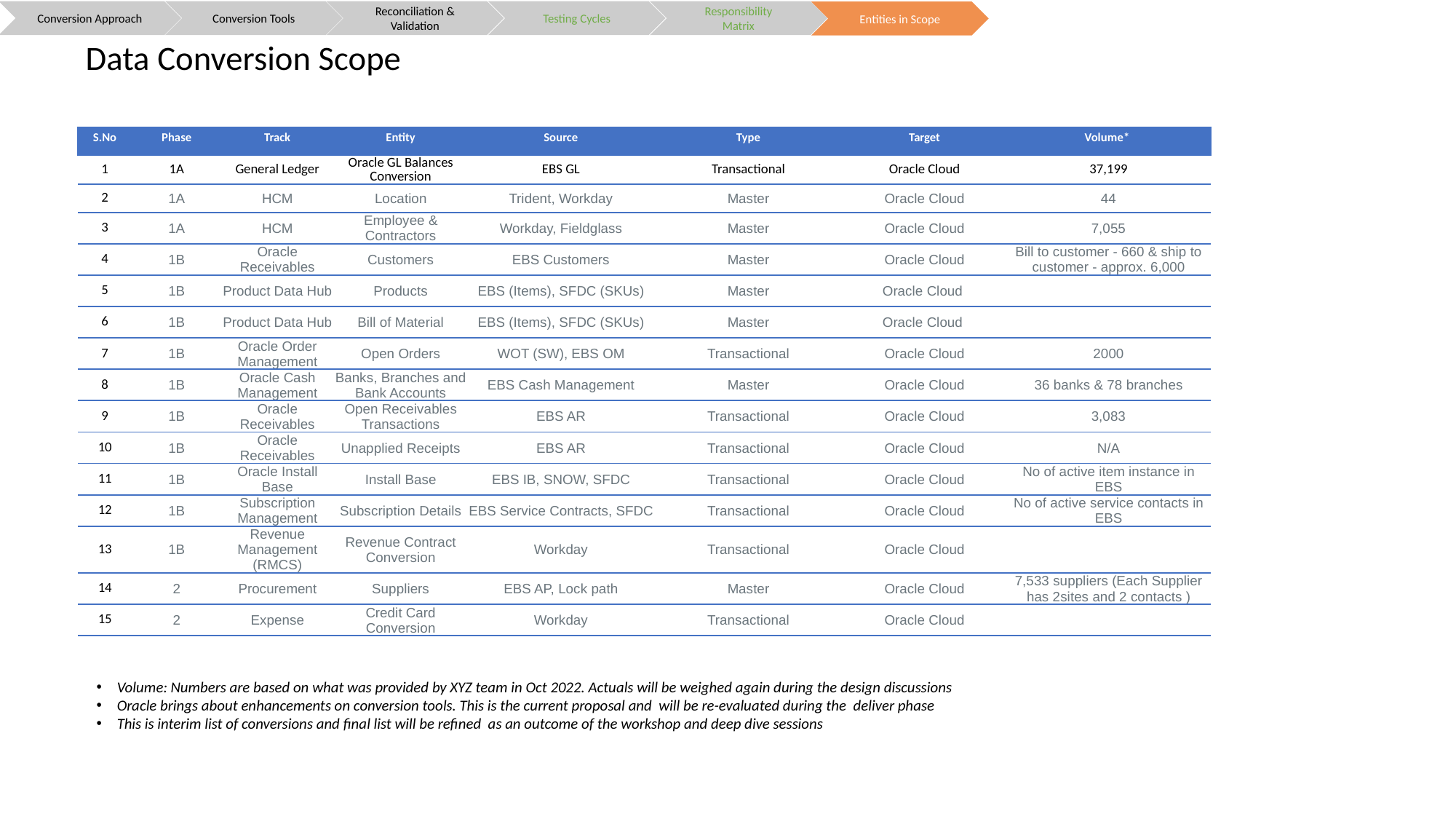

Conversion Approach
Conversion Tools
Reconciliation & Validation
Testing Cycles
Responsibility Matrix
Entities in Scope
# Data Conversion Scope
| S.No | Phase | Track | Entity | Source | Type | Target | Volume\* |
| --- | --- | --- | --- | --- | --- | --- | --- |
| 1 | 1A | General Ledger | Oracle GL Balances Conversion | EBS GL | Transactional | Oracle Cloud | 37,199 |
| 2 | 1A | HCM | Location | Trident, Workday | Master | Oracle Cloud | 44 |
| 3 | 1A | HCM | Employee & Contractors | Workday, Fieldglass | Master | Oracle Cloud | 7,055 |
| 4 | 1B | Oracle Receivables | Customers | EBS Customers | Master | Oracle Cloud | Bill to customer - 660 & ship to customer - approx. 6,000 |
| 5 | 1B | Product Data Hub | Products | EBS (Items), SFDC (SKUs) | Master | Oracle Cloud |  |
| 6 | 1B | Product Data Hub | Bill of Material | EBS (Items), SFDC (SKUs) | Master | Oracle Cloud |  |
| 7 | 1B | Oracle Order Management | Open Orders | WOT (SW), EBS OM | Transactional | Oracle Cloud | 2000 |
| 8 | 1B | Oracle Cash Management | Banks, Branches and Bank Accounts | EBS Cash Management | Master | Oracle Cloud | 36 banks & 78 branches |
| 9 | 1B | Oracle Receivables | Open Receivables Transactions | EBS AR | Transactional | Oracle Cloud | 3,083 |
| 10 | 1B | Oracle Receivables | Unapplied Receipts | EBS AR | Transactional | Oracle Cloud | N/A |
| 11 | 1B | Oracle Install Base | Install Base | EBS IB, SNOW, SFDC | Transactional | Oracle Cloud | No of active item instance in EBS |
| 12 | 1B | Subscription Management | Subscription Details | EBS Service Contracts, SFDC | Transactional | Oracle Cloud | No of active service contacts in EBS |
| 13 | 1B | Revenue Management (RMCS) | Revenue Contract Conversion | Workday | Transactional | Oracle Cloud |  |
| 14 | 2 | Procurement | Suppliers | EBS AP, Lock path | Master | Oracle Cloud | 7,533 suppliers (Each Supplier has 2sites and 2 contacts ) |
| 15 | 2 | Expense | Credit Card Conversion | Workday | Transactional | Oracle Cloud |  |
Volume: Numbers are based on what was provided by XYZ team in Oct 2022. Actuals will be weighed again during the design discussions
Oracle brings about enhancements on conversion tools. This is the current proposal and  will be re-evaluated during the  deliver phase
This is interim list of conversions and final list will be refined  as an outcome of the workshop and deep dive sessions